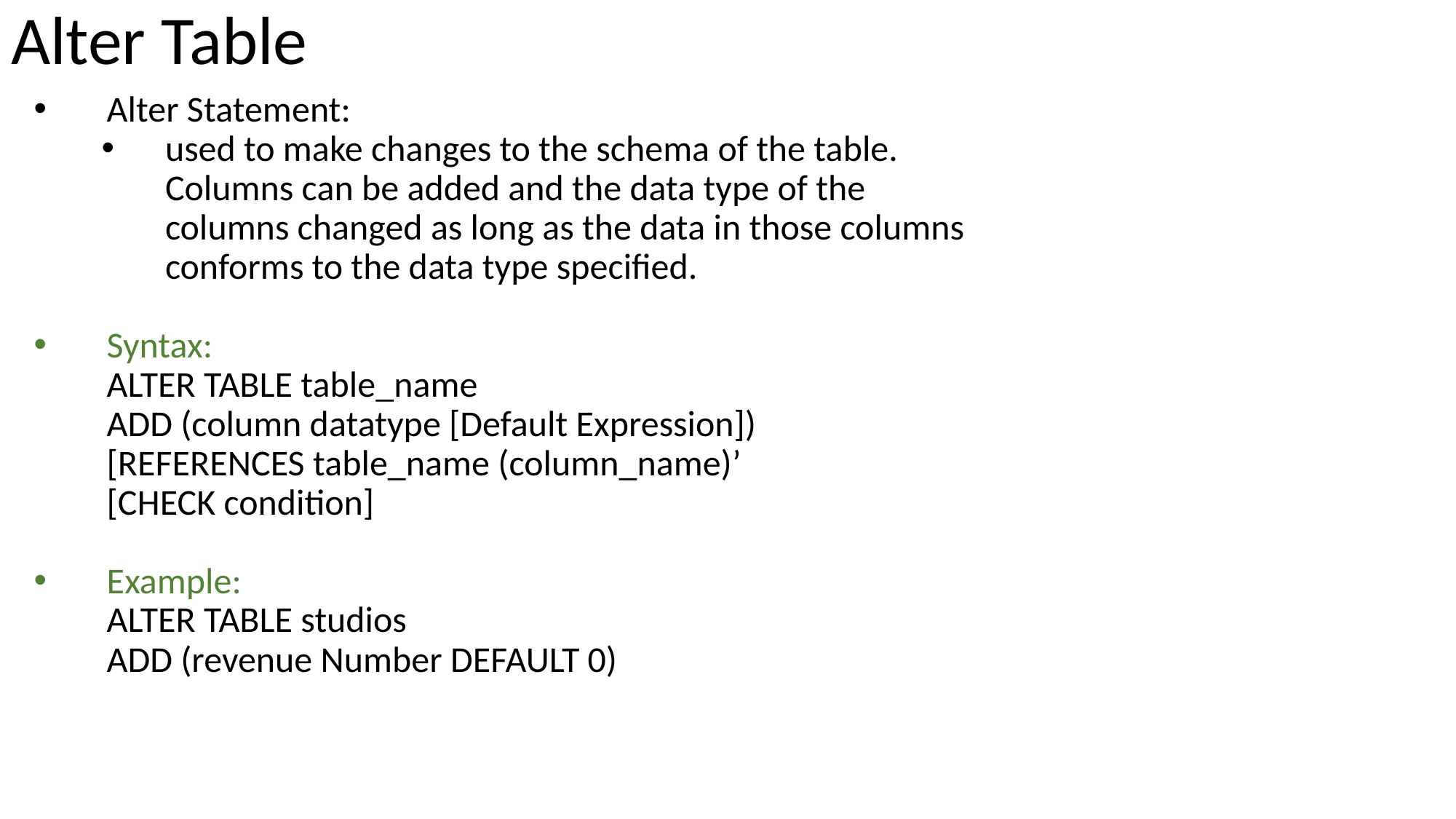

Alter Table
Alter Statement:
used to make changes to the schema of the table. Columns can be added and the data type of the columns changed as long as the data in those columns conforms to the data type specified.

Syntax:
	ALTER TABLE table_name
	ADD (column datatype [Default Expression])
	[REFERENCES table_name (column_name)’
	[CHECK condition]

Example:
	ALTER TABLE studios
	ADD (revenue Number DEFAULT 0)